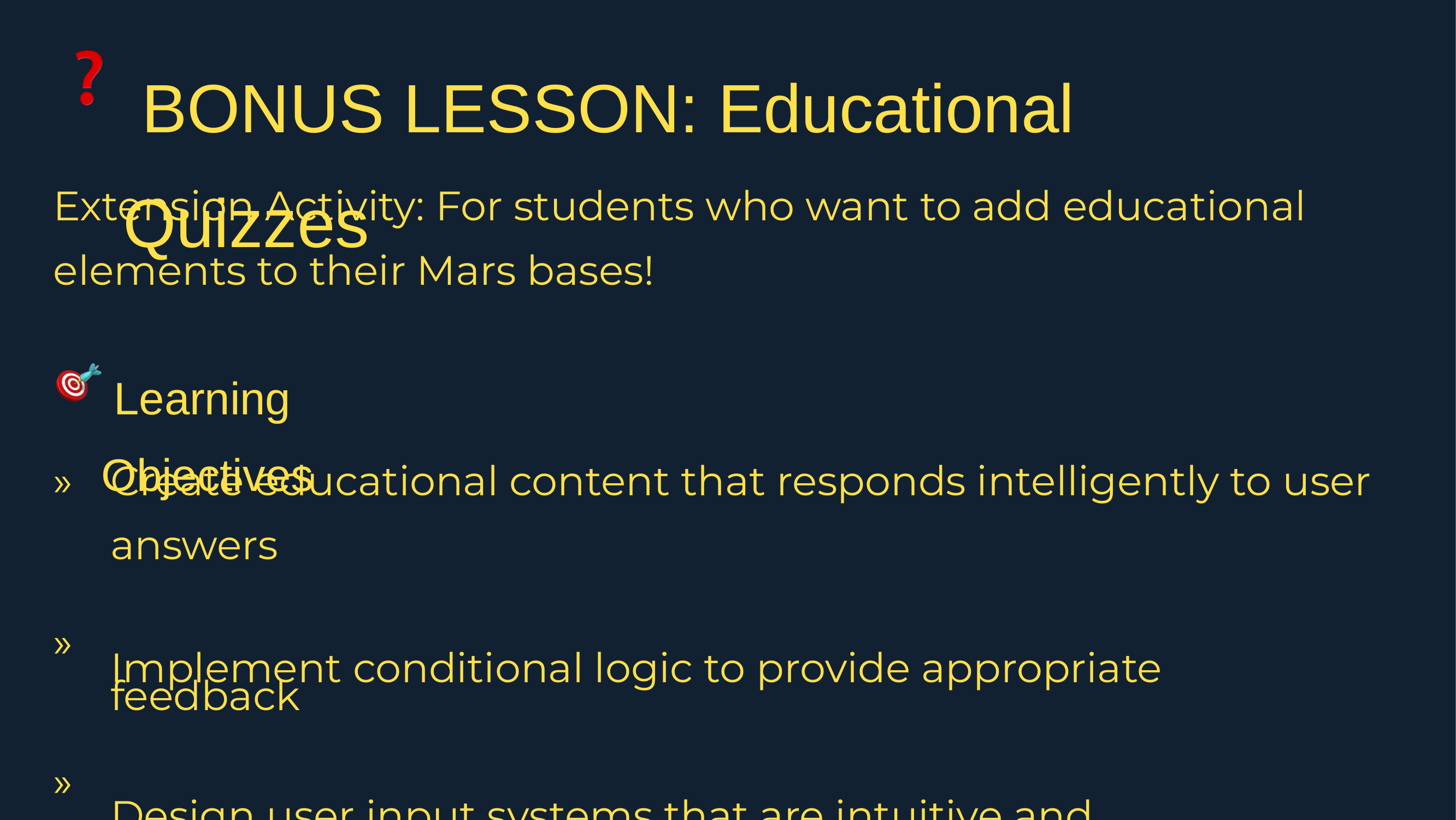

BONUS LESSON: Educational Quizzes

Extension Activity: For students who want to add educational elements to their Mars bases!
 Learning Objectives

»
Create educational content that responds intelligently to user answers
Implement conditional logic to provide appropriate
feedback
Design user input systems that are intuitive and
»
»